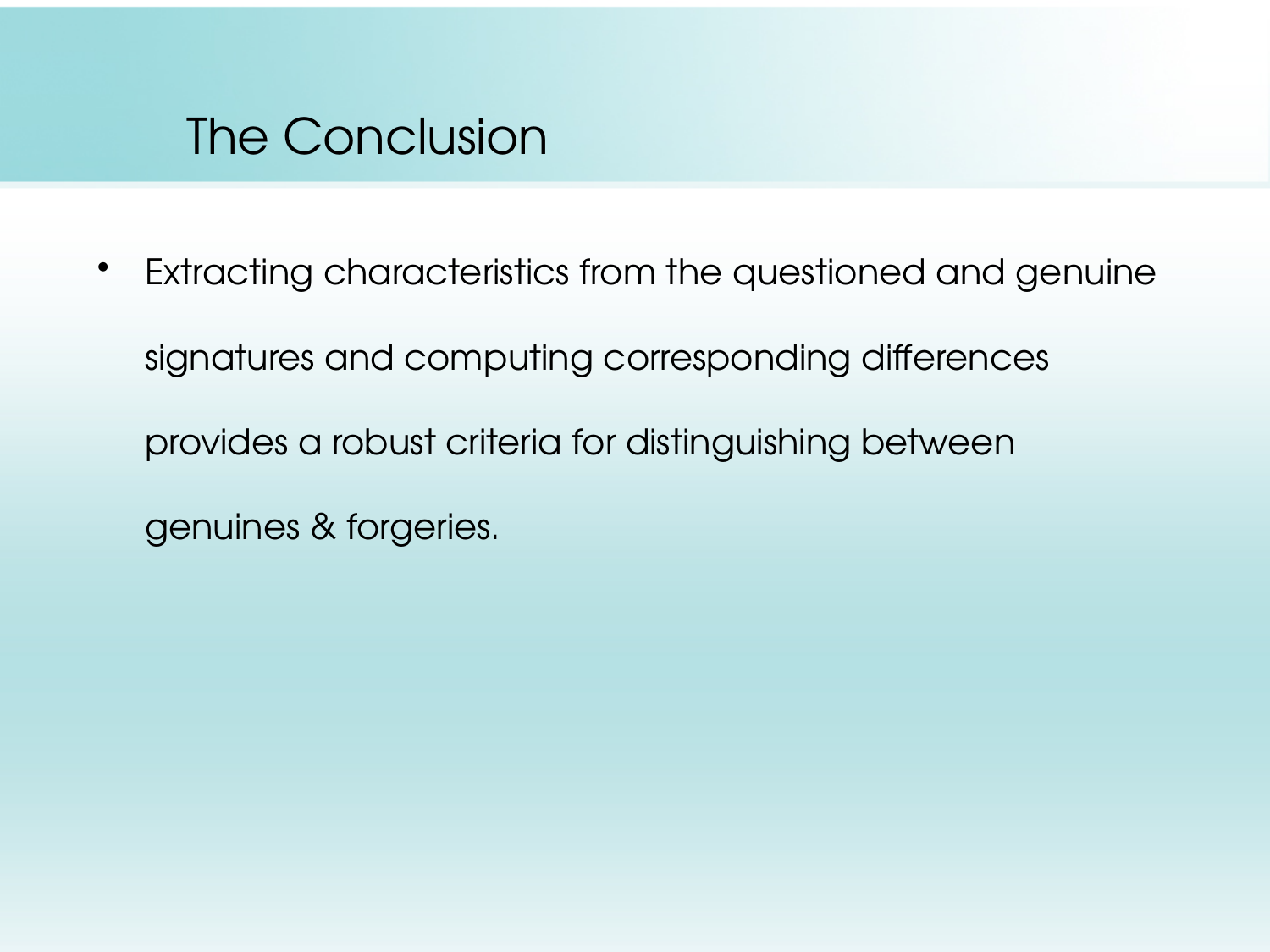

# The Conclusion
Extracting characteristics from the questioned and genuine signatures and computing corresponding differences provides a robust criteria for distinguishing between genuines & forgeries.